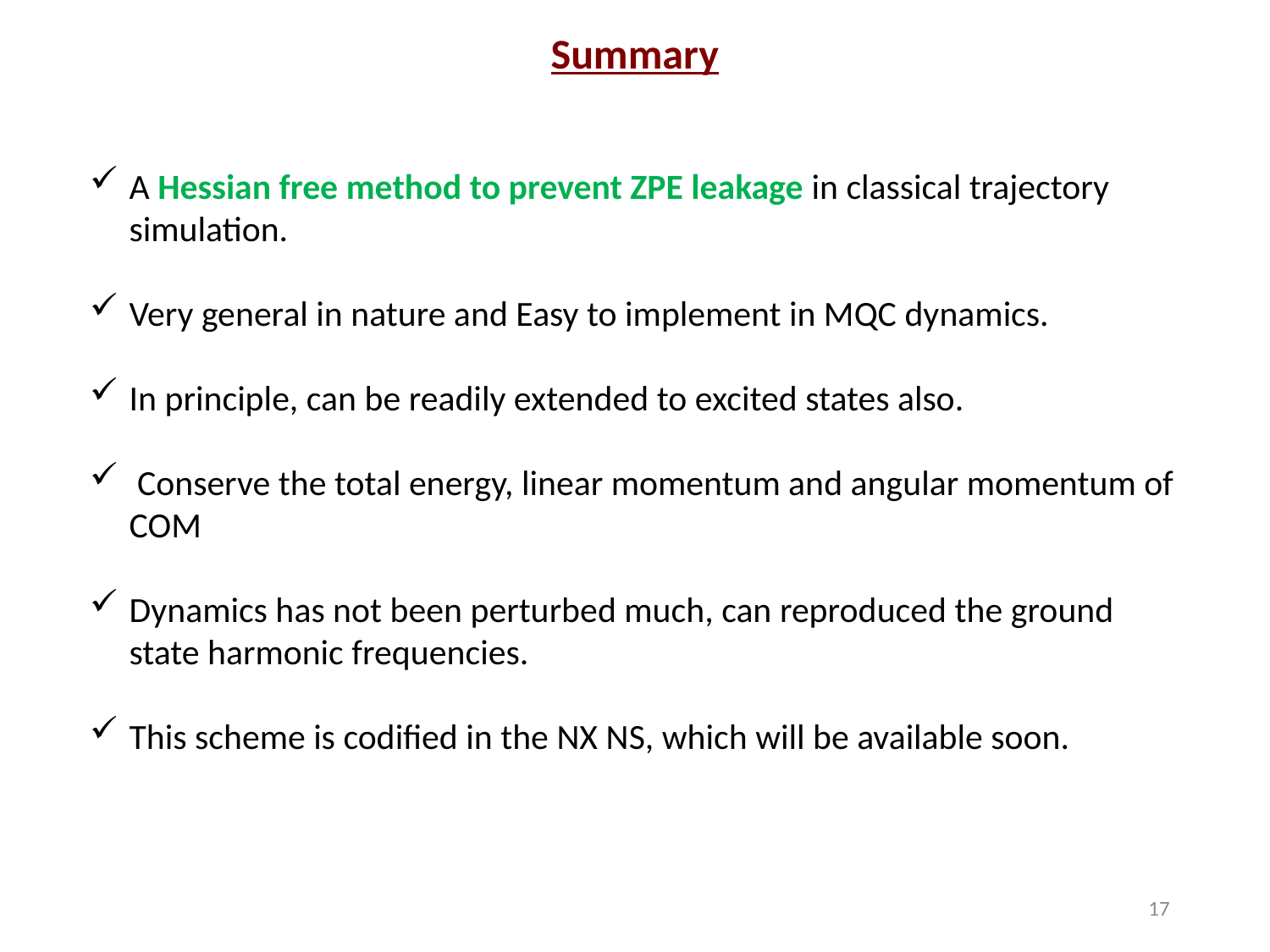

Summary
A Hessian free method to prevent ZPE leakage in classical trajectory simulation.

Very general in nature and Easy to implement in MQC dynamics.

In principle, can be readily extended to excited states also.

 Conserve the total energy, linear momentum and angular momentum of COM

Dynamics has not been perturbed much, can reproduced the ground state harmonic frequencies.

This scheme is codified in the NX NS, which will be available soon.
17